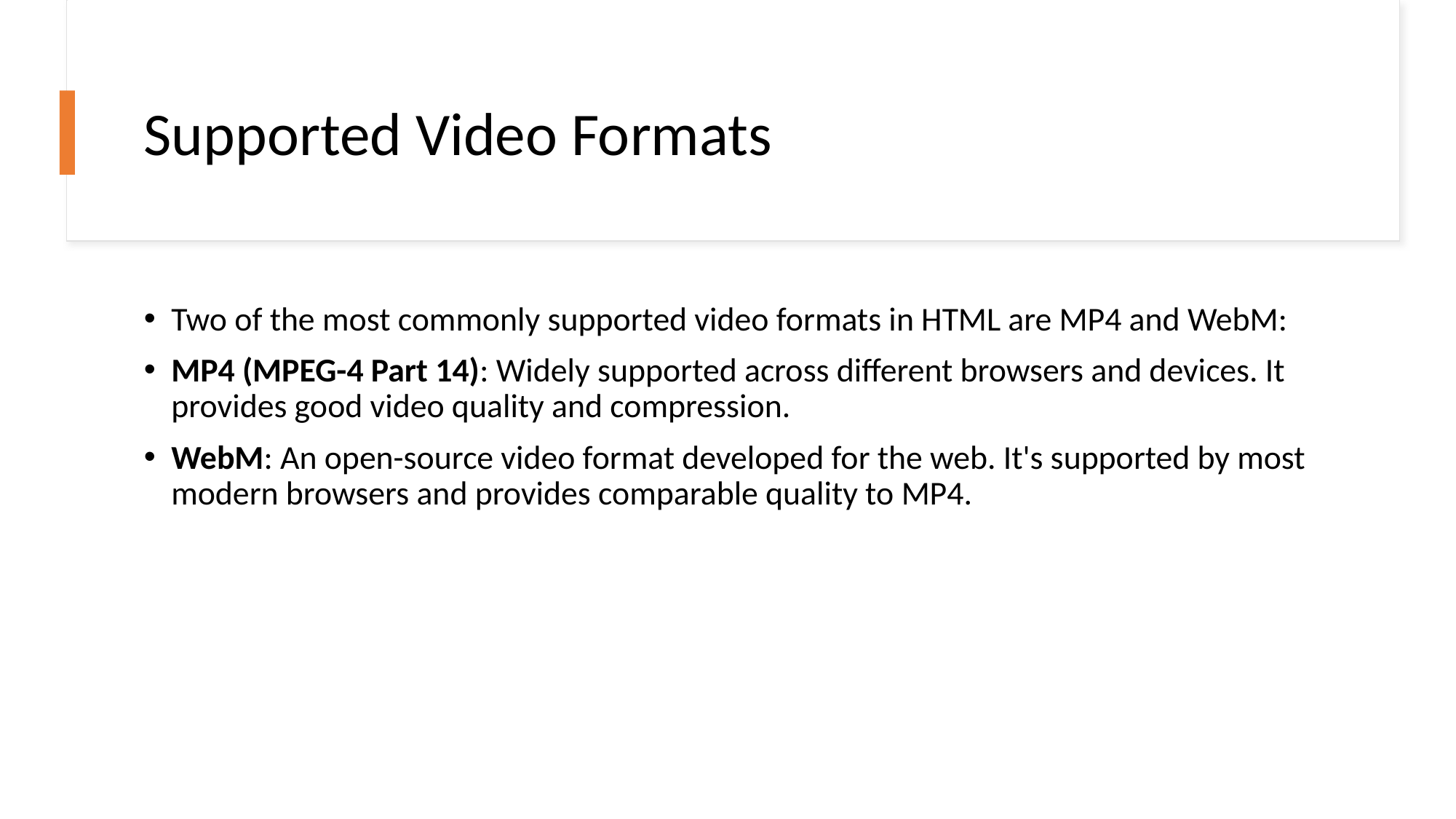

# Supported Video Formats

Two of the most commonly supported video formats in HTML are MP4 and WebM:
MP4 (MPEG-4 Part 14): Widely supported across different browsers and devices. It provides good video quality and compression.
WebM: An open-source video format developed for the web. It's supported by most modern browsers and provides comparable quality to MP4.